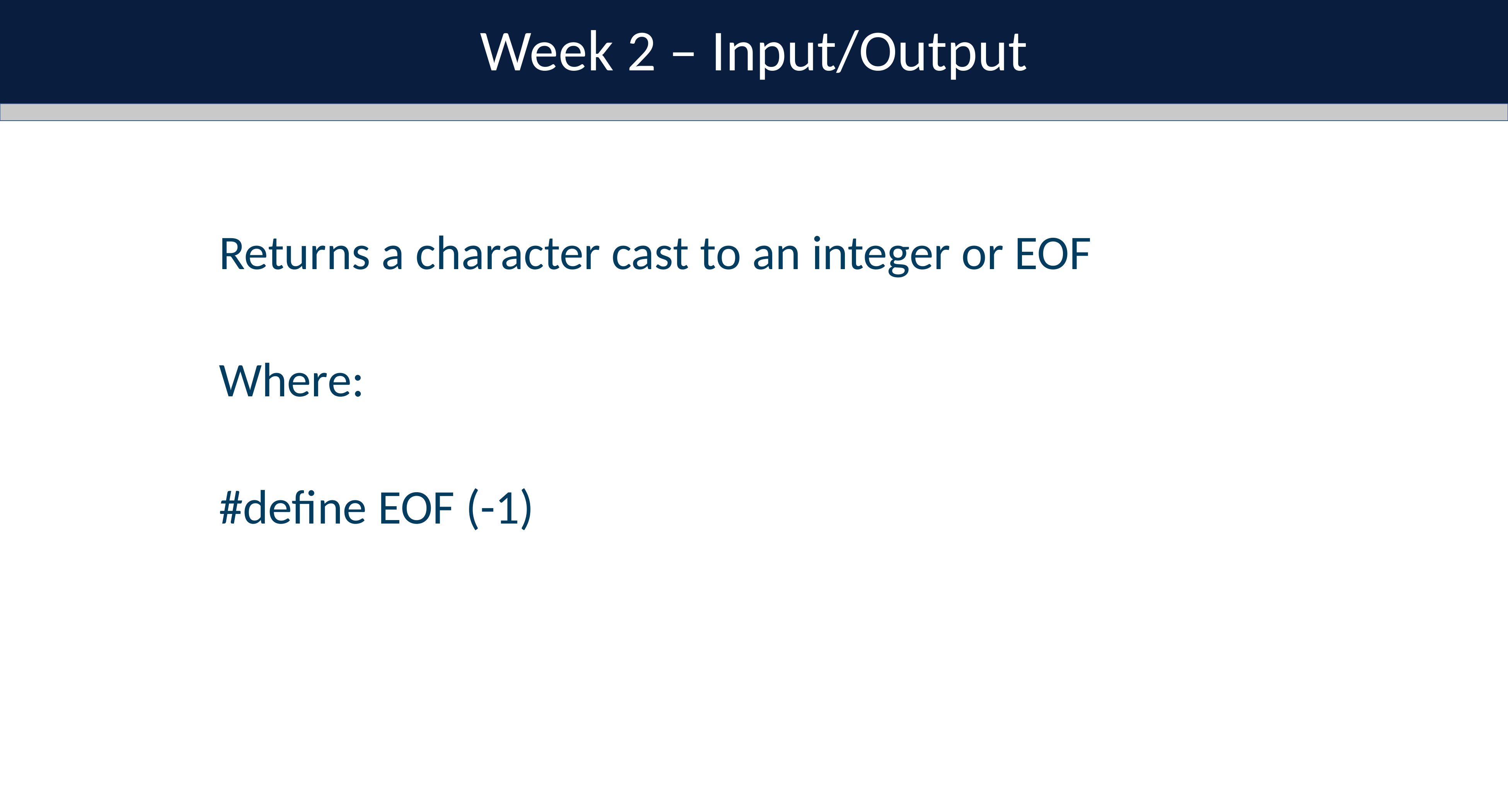

Week 2 – Input/Output

Returns a character cast to an integer or EOF

Where:

#define EOF (-1)